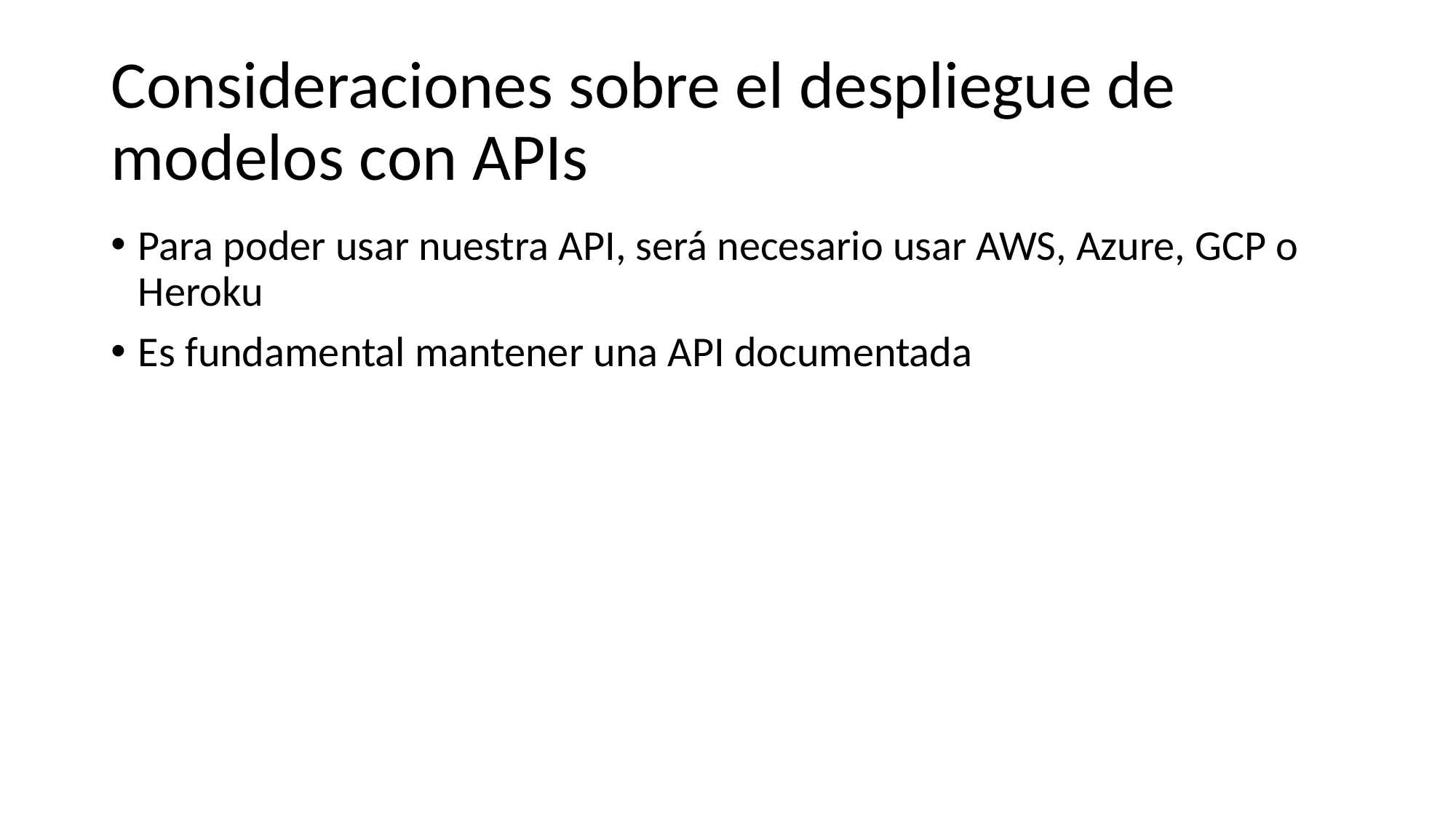

# Consideraciones sobre el despliegue de modelos con APIs
Para poder usar nuestra API, será necesario usar AWS, Azure, GCP o Heroku
Es fundamental mantener una API documentada